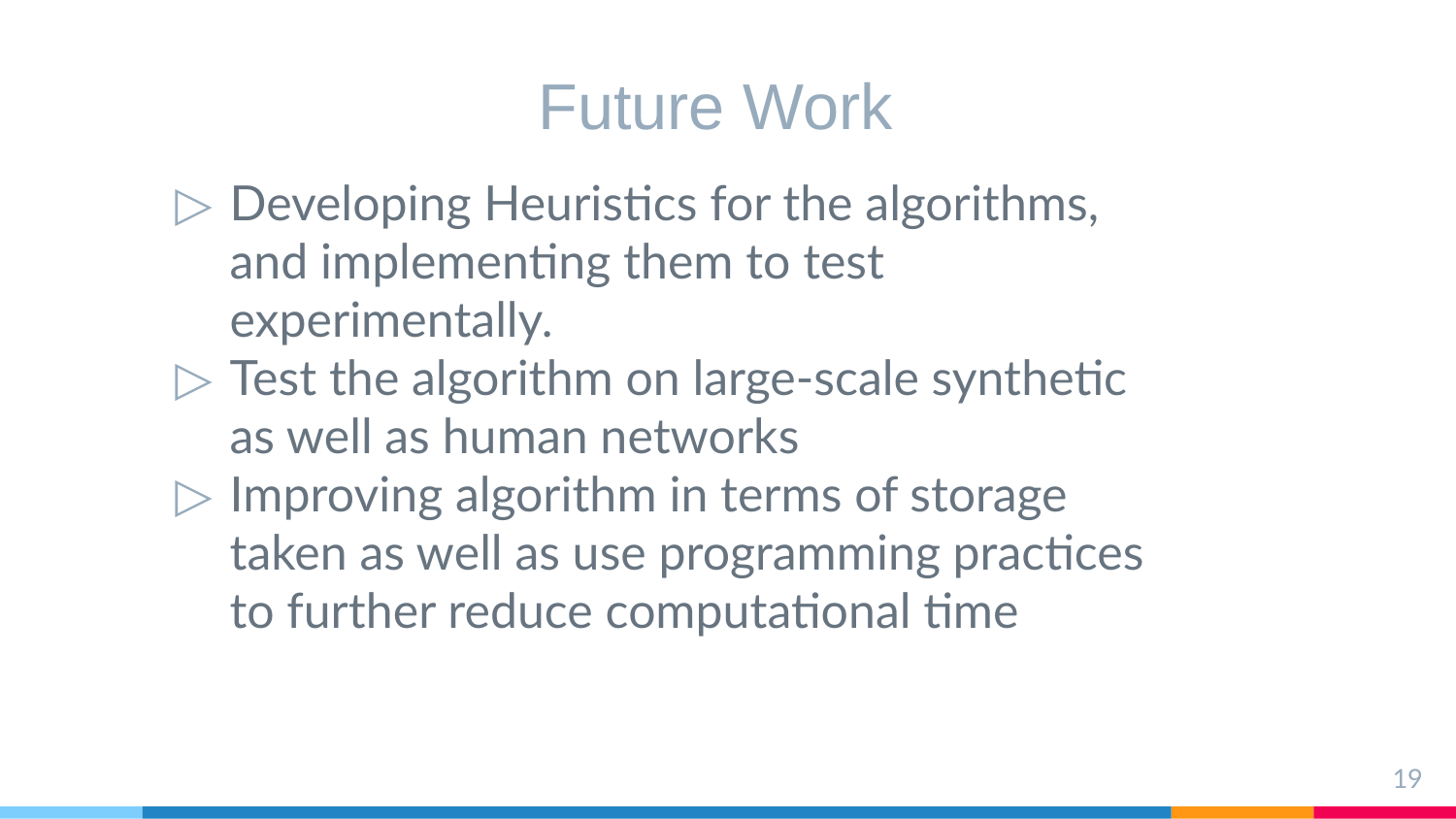

# Future Work
Developing Heuristics for the algorithms, and implementing them to test experimentally.
Test the algorithm on large-scale synthetic as well as human networks
Improving algorithm in terms of storage taken as well as use programming practices to further reduce computational time

19